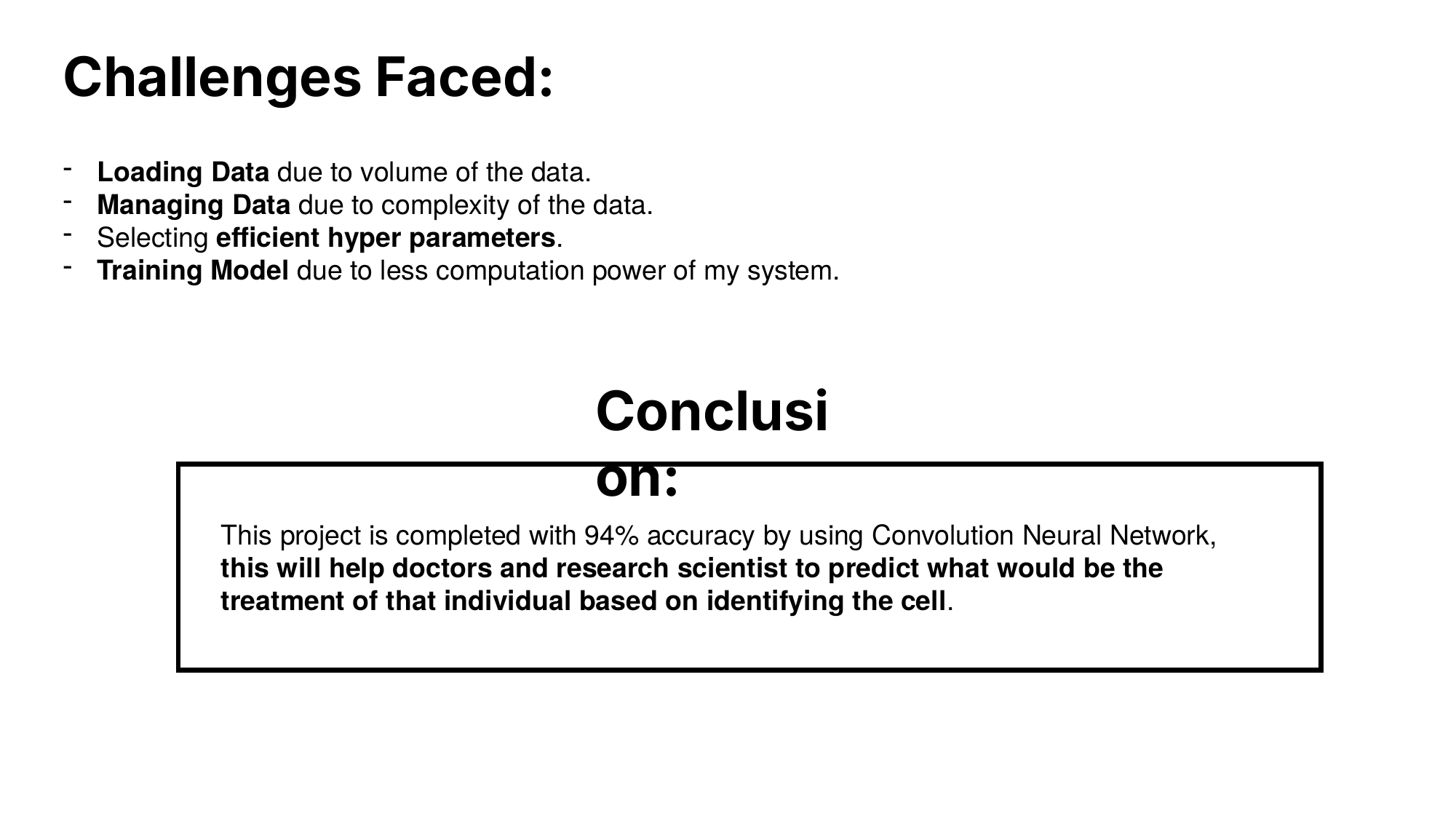

Challenges Faced:
Loading Data due to volume of the data.
Managing Data due to complexity of the data.
Selecting efficient hyper parameters.
Training Model due to less computation power of my system.
Conclusion:

This project is completed with 94% accuracy by using Convolution Neural Network, this will help doctors and research scientist to predict what would be the treatment of that individual based on identifying the cell.